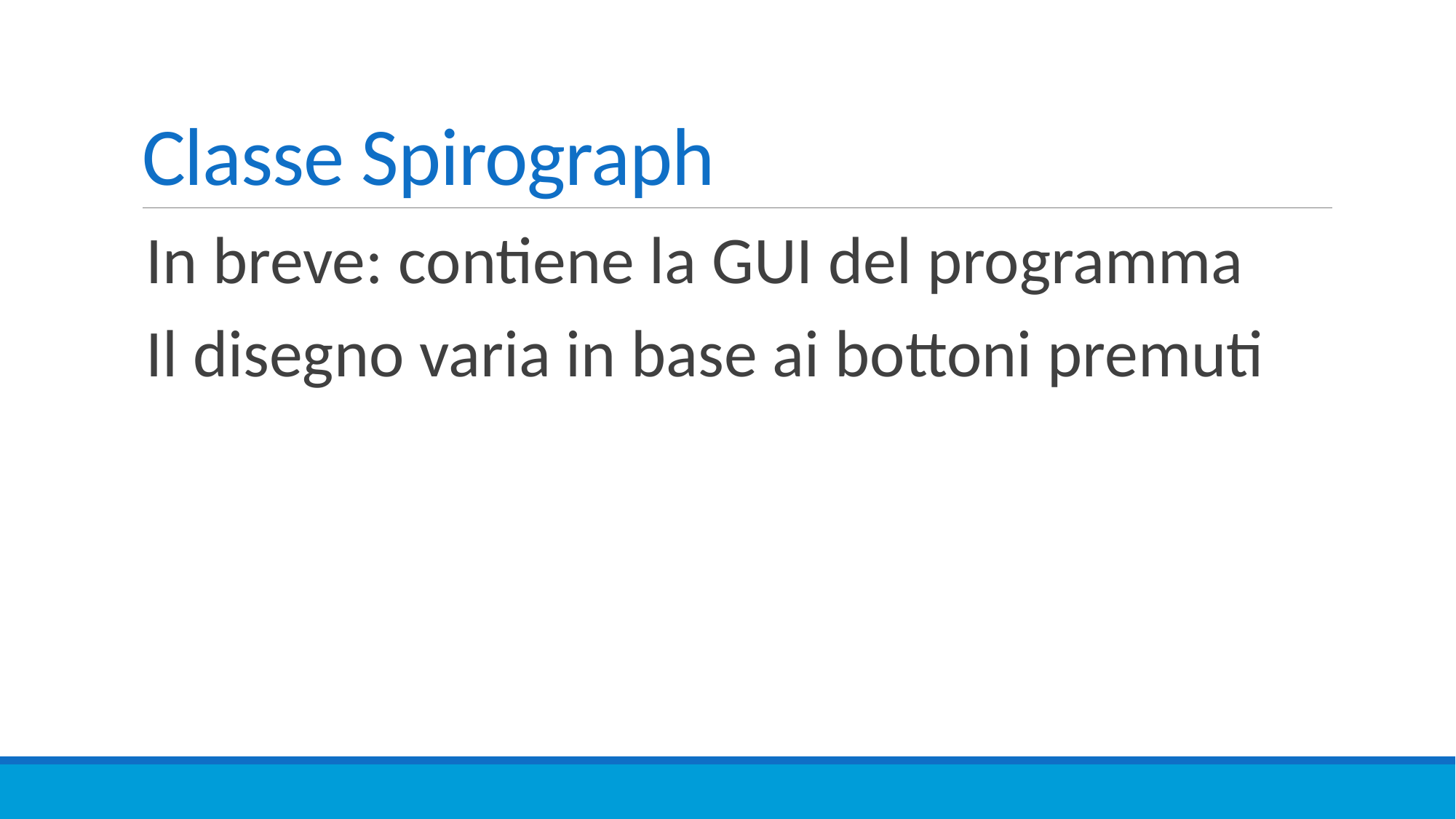

# Classe Spirograph
In breve: contiene la GUI del programma
Il disegno varia in base ai bottoni premuti